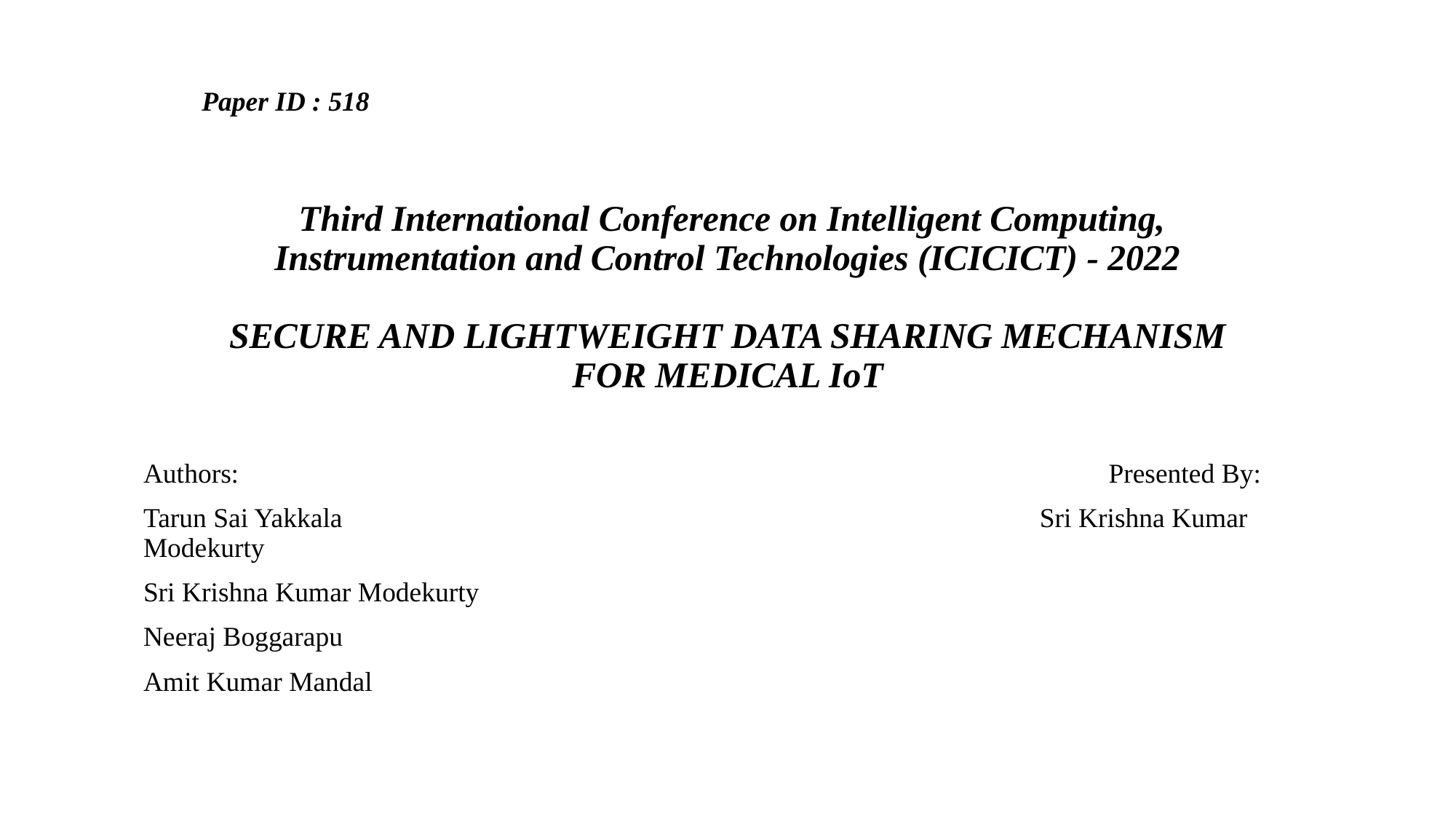

Paper ID : 518
# Third International Conference on Intelligent Computing, Instrumentation and Control Technologies (ICICICT) - 2022 SECURE AND LIGHTWEIGHT DATA SHARING MECHANISM FOR MEDICAL IoT
Authors:                                                                                                                              Presented By:
Tarun Sai Yakkala                                                                                                     Sri Krishna Kumar Modekurty
Sri Krishna Kumar Modekurty
Neeraj Boggarapu
Amit Kumar Mandal